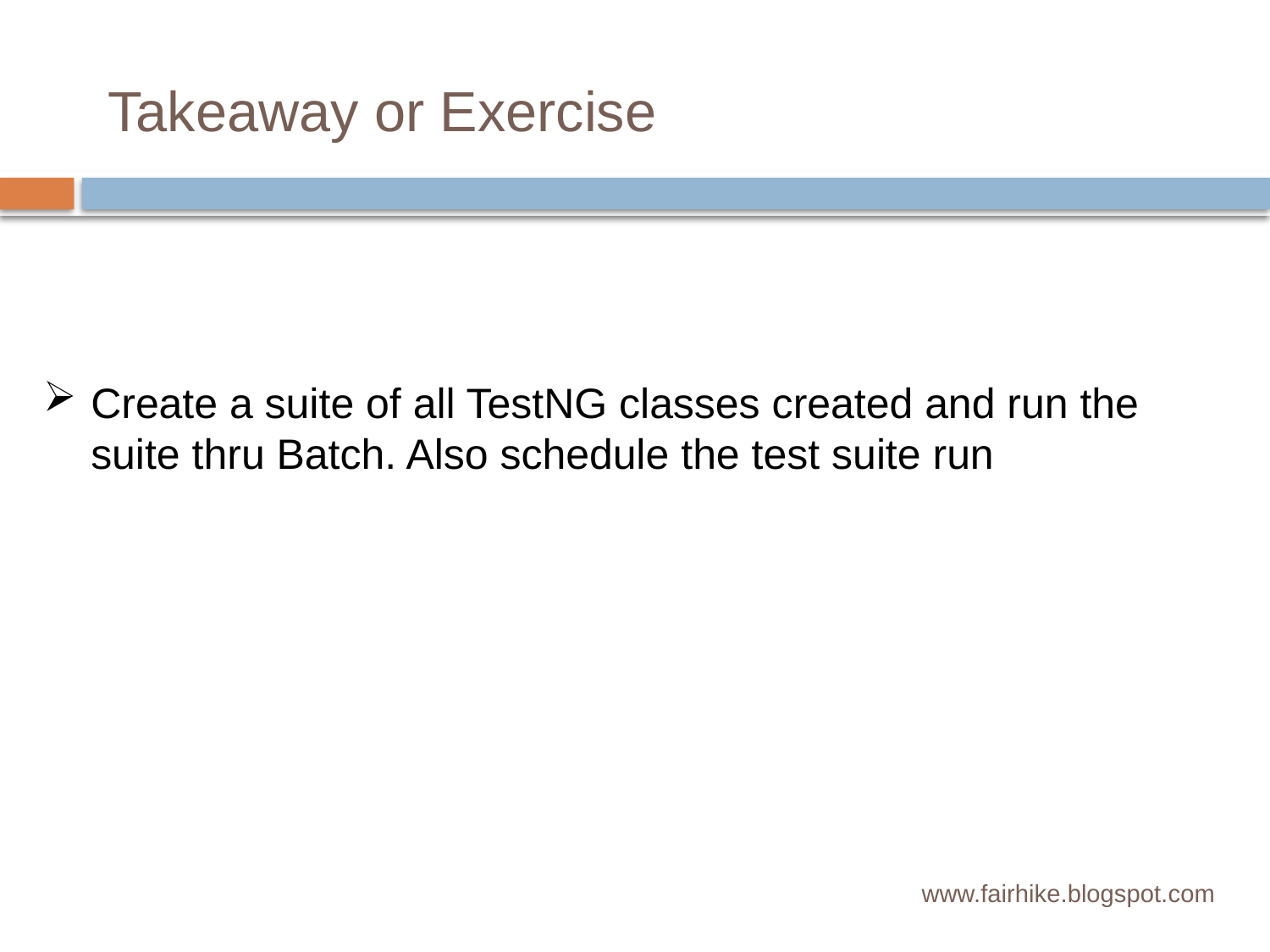

# Takeaway or Exercise
Create a suite of all TestNG classes created and run the suite thru Batch. Also schedule the test suite run
www.fairhike.blogspot.com